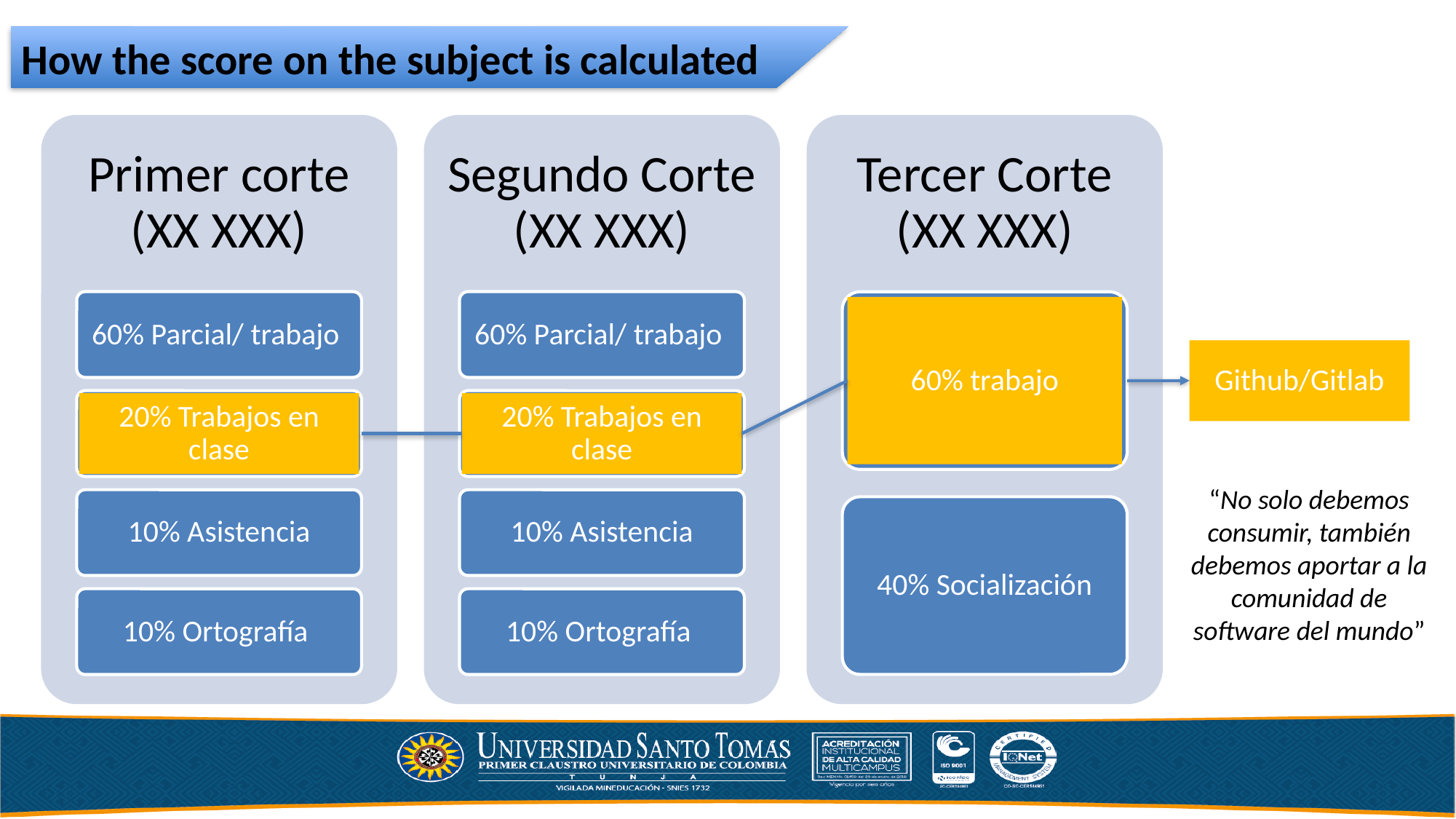

How the score on the subject is calculated

Primer corte (XX XXX)

Segundo Corte (XX XXX)

Tercer Corte (XX XXX)

60% Parcial/ trabajo
60% Parcial/ trabajo
60% trabajo

20% Trabajos en clase
20% Trabajos en clase

10% Asistencia
10% Asistencia

40% Socialización

10% Ortografía
10% Ortografía
Github/Gitlab
“No solo debemos consumir, también debemos aportar a la comunidad de software del mundo”